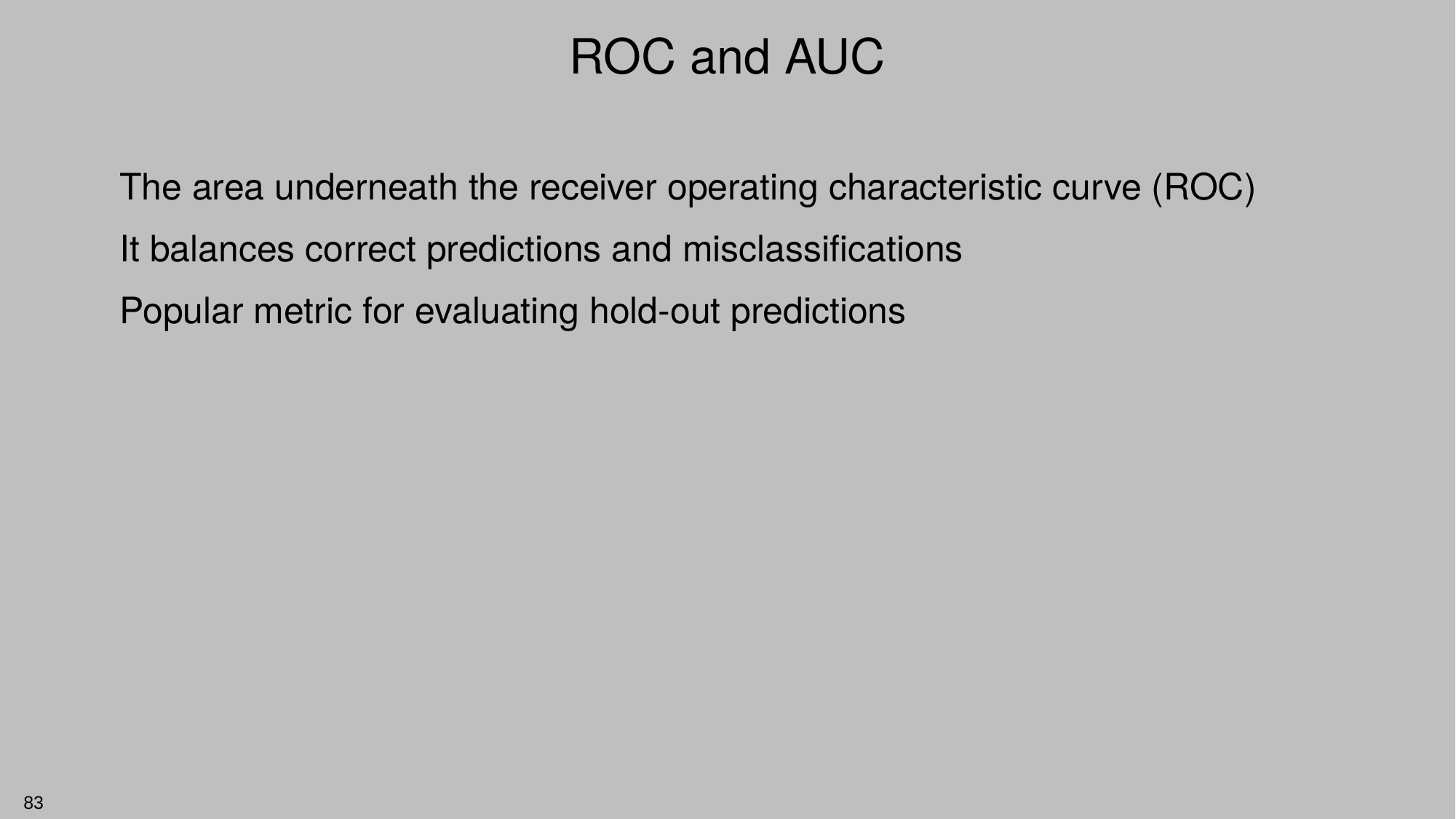

# ROC and AUC
The area underneath the receiver operating characteristic curve (ROC)
It balances correct predictions and misclassifications
Popular metric for evaluating hold-out predictions